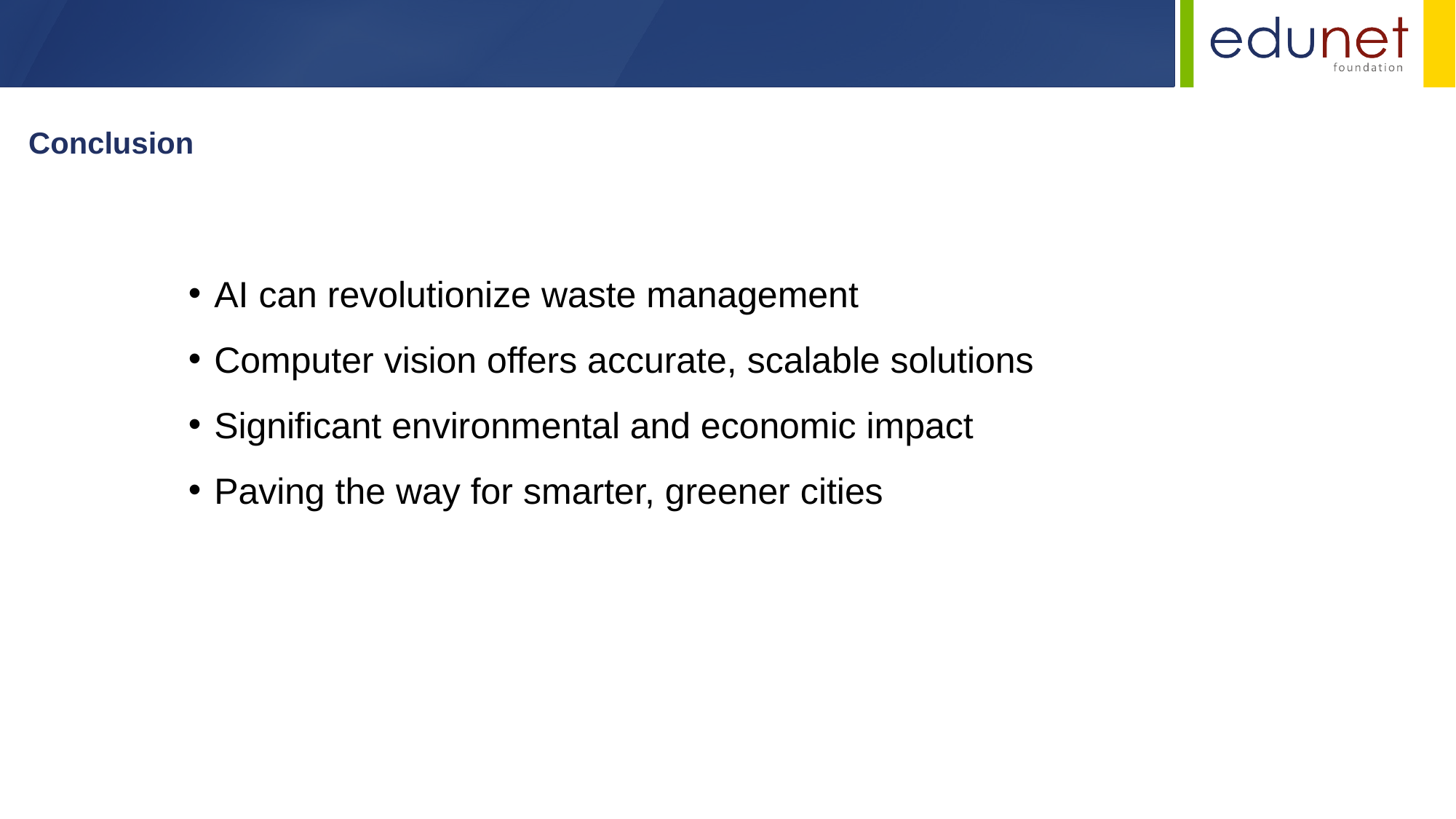

Conclusion
AI can revolutionize waste management
Computer vision offers accurate, scalable solutions
Significant environmental and economic impact
Paving the way for smarter, greener cities